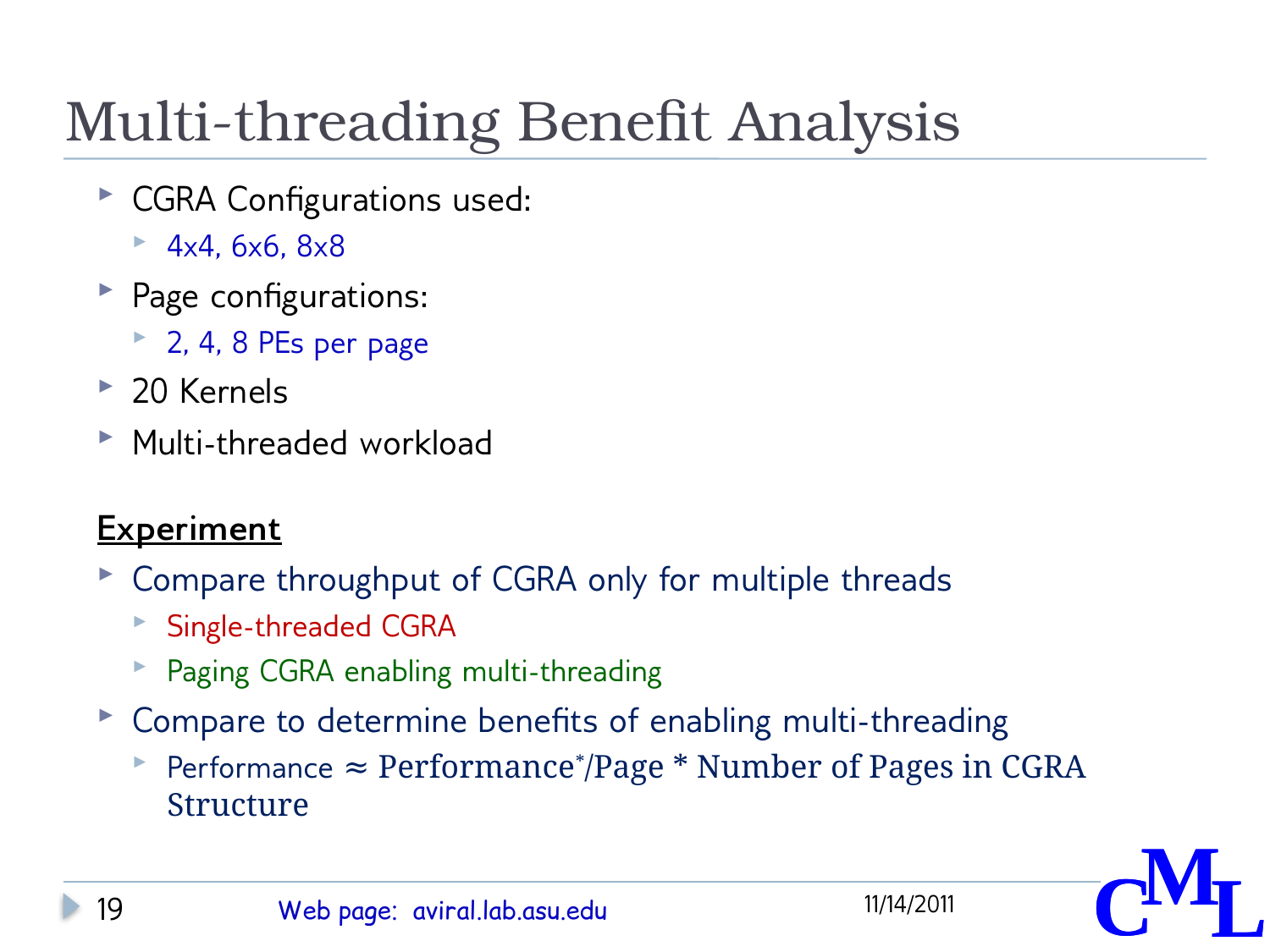

# Multi-threading Benefit Analysis
CGRA Configurations used:
4x4, 6x6, 8x8
Page configurations:
2, 4, 8 PEs per page
20 Kernels
Multi-threaded workload

Experiment
Compare throughput of CGRA only for multiple threads
Single-threaded CGRA
Paging CGRA enabling multi-threading
Compare to determine benefits of enabling multi-threading
Performance ≈ Performance*/Page * Number of Pages in CGRA Structure
11/14/2011
19